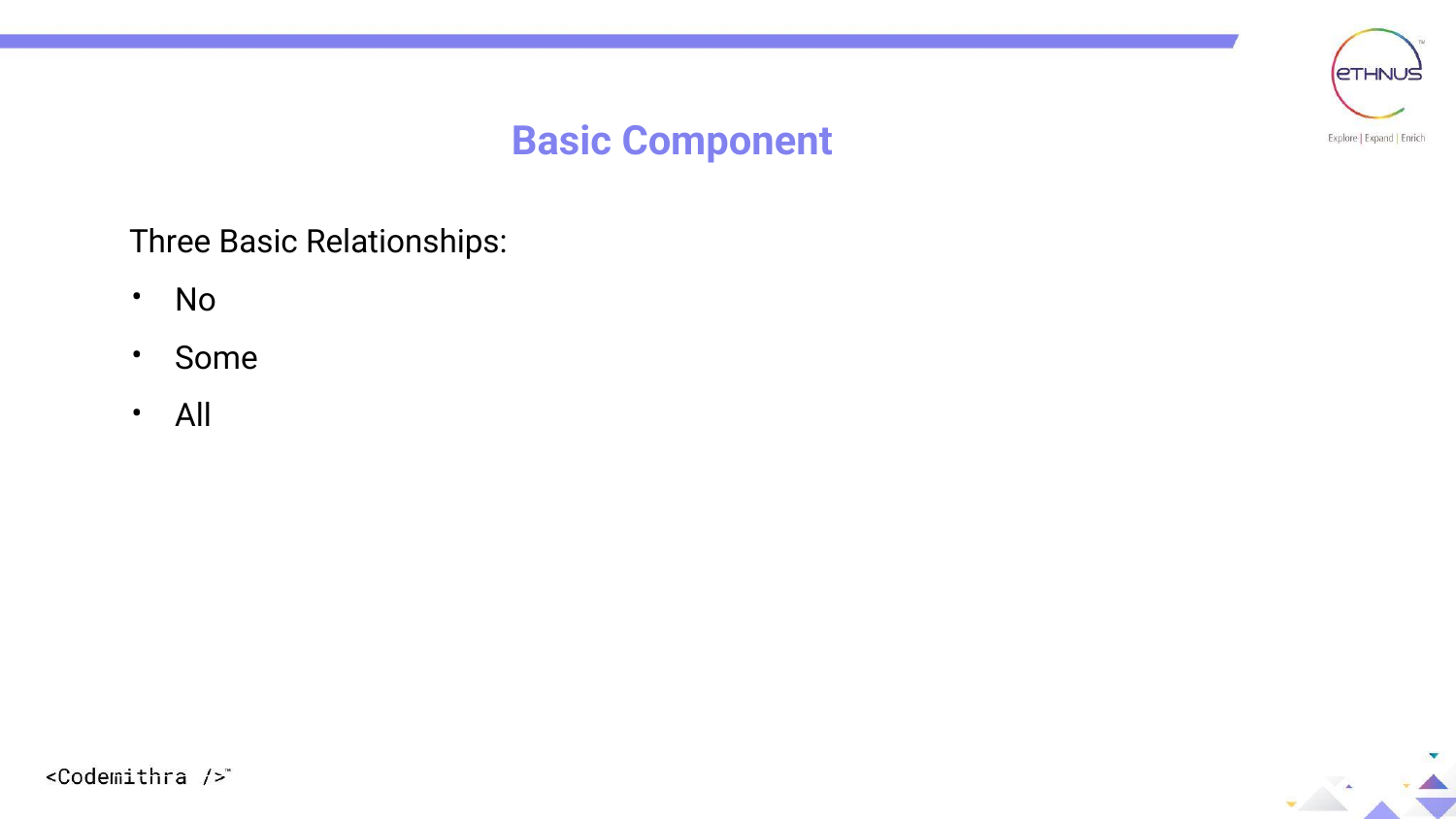

Basic Component
Three Basic Relationships:
No
Some
All